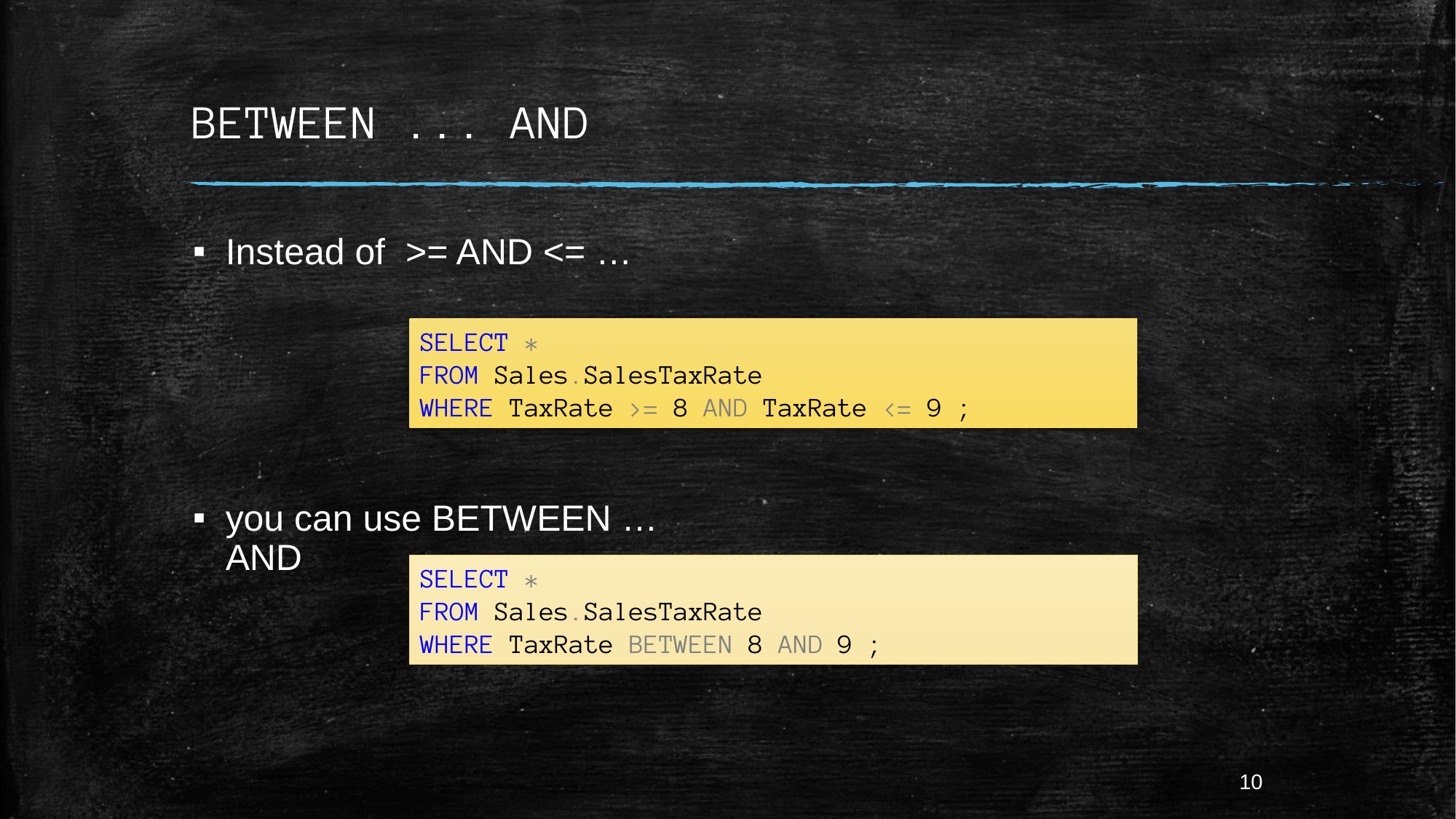

# BETWEEN ... AND
Instead of  >= AND <= …

you can use BETWEEN … AND
SELECT *
FROM Sales.SalesTaxRate
WHERE TaxRate >= 8 AND TaxRate <= 9 ;
SELECT *
FROM Sales.SalesTaxRate
WHERE TaxRate BETWEEN 8 AND 9 ;
10